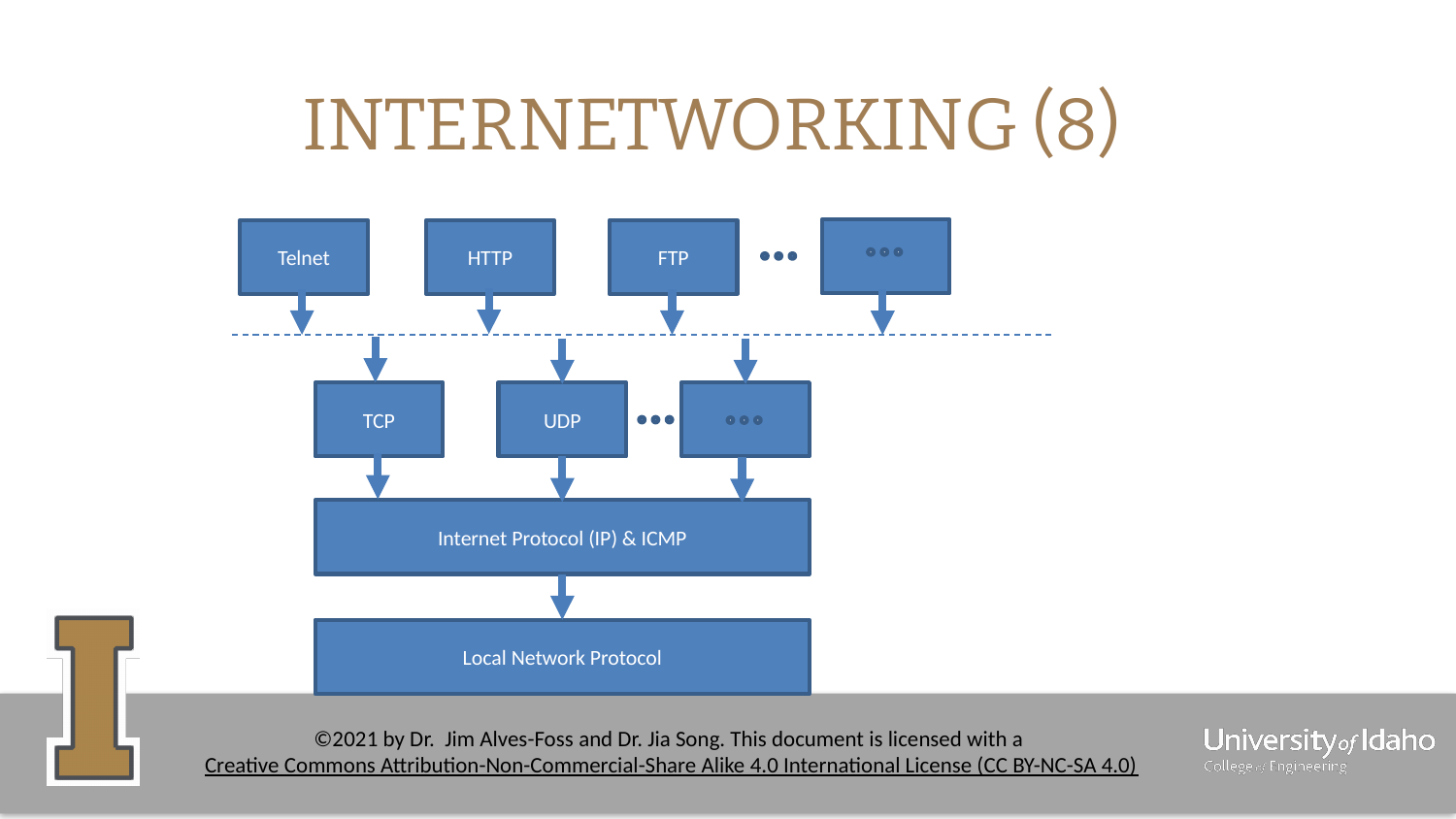

Where does IP fit?

# INTERNETWORKING (8)

HTTP
FTP
Telnet

TCP
UDP

Internet Protocol (IP) & ICMP
Local Network Protocol
22